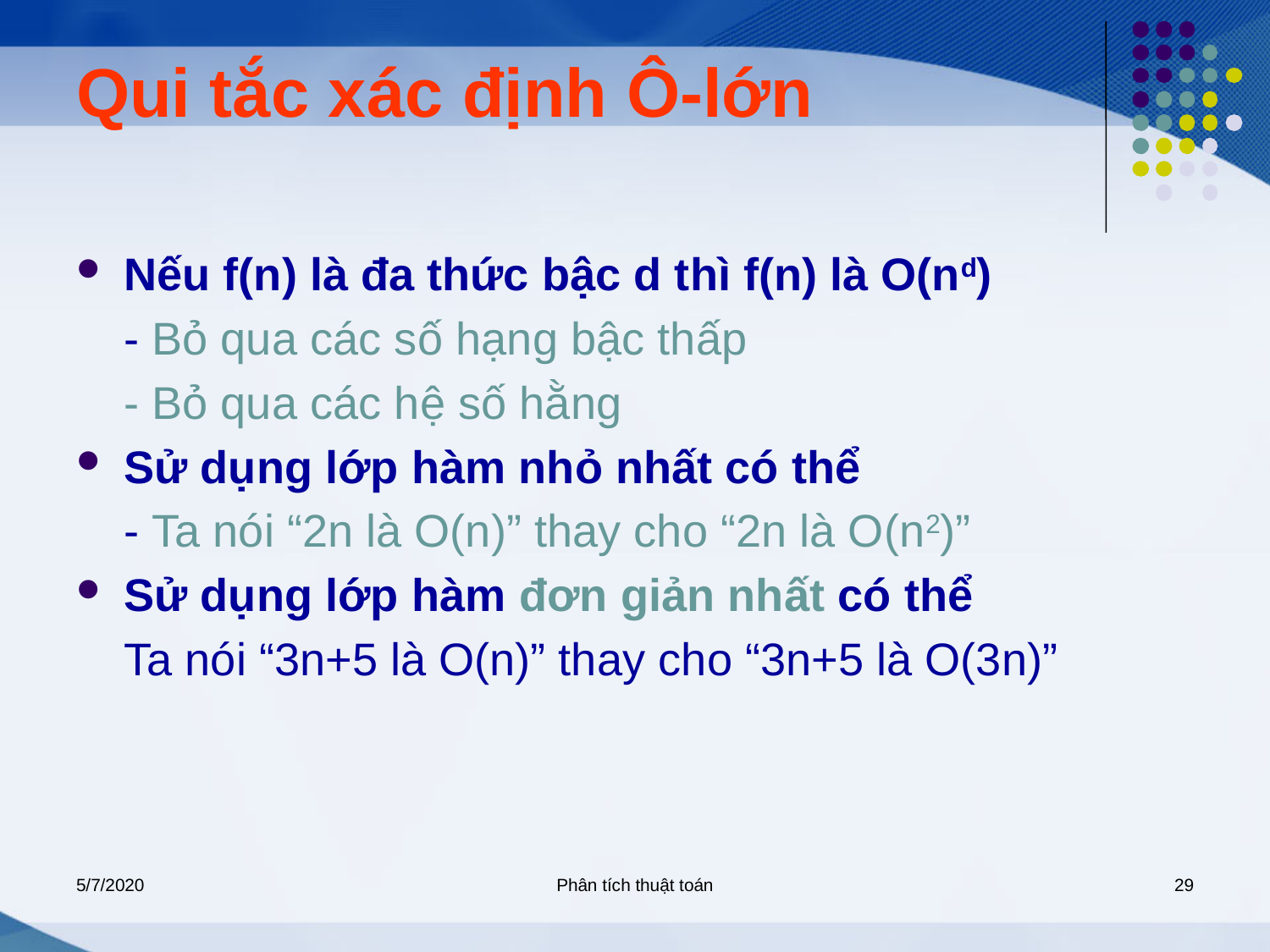

# Qui tắc xác định Ô-lớn
Nếu f(n) là đa thức bậc d thì f(n) là O(nd)
	- Bỏ qua các số hạng bậc thấp
	- Bỏ qua các hệ số hằng
Sử dụng lớp hàm nhỏ nhất có thể
	- Ta nói “2n là O(n)” thay cho “2n là O(n2)”
Sử dụng lớp hàm đơn giản nhất có thể
	Ta nói “3n+5 là O(n)” thay cho “3n+5 là O(3n)”
5/7/2020
Phân tích thuật toán
29